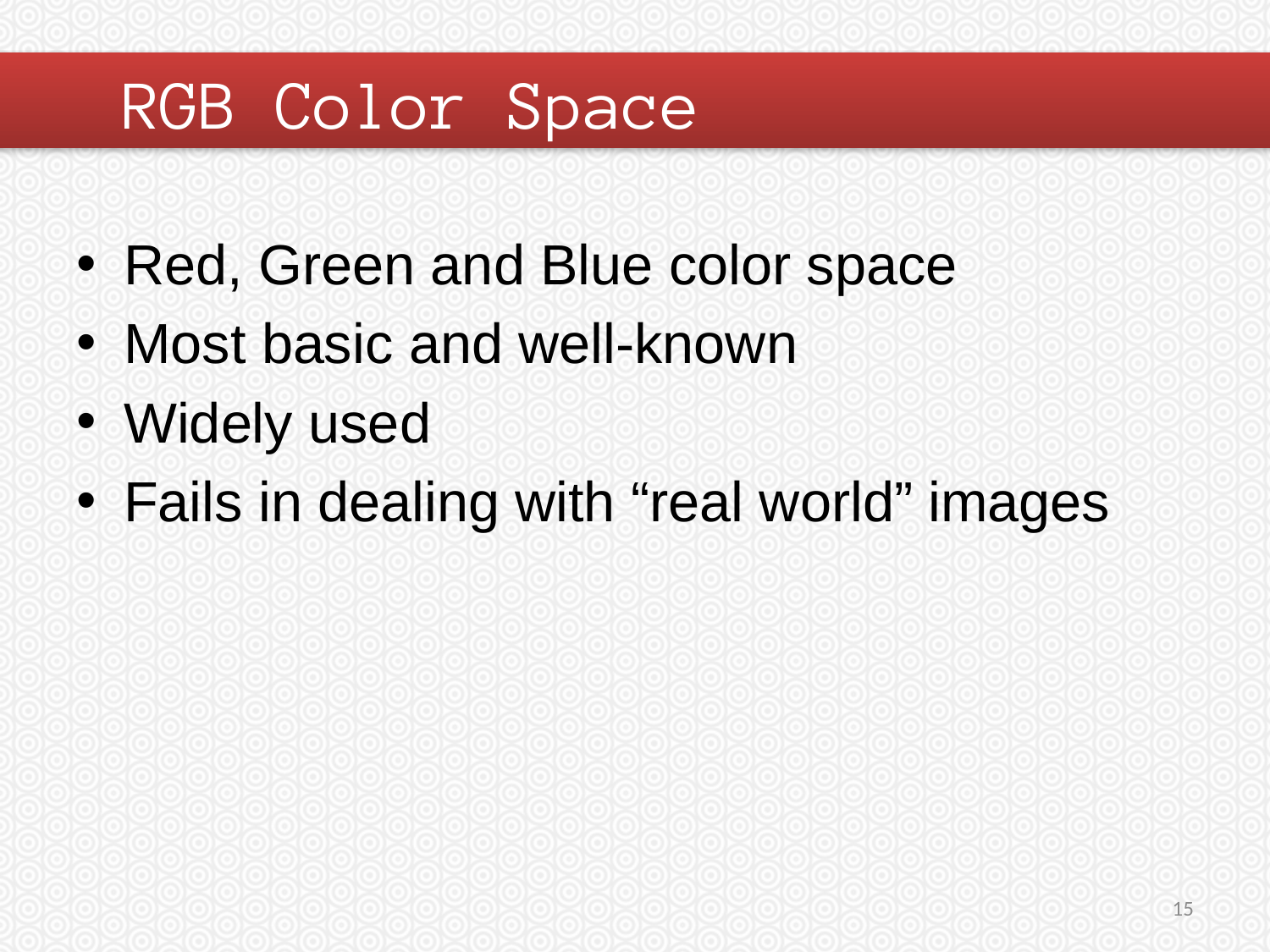

#
	RGB Color Space
Red, Green and Blue color space
Most basic and well-known
Widely used
Fails in dealing with “real world” images
15